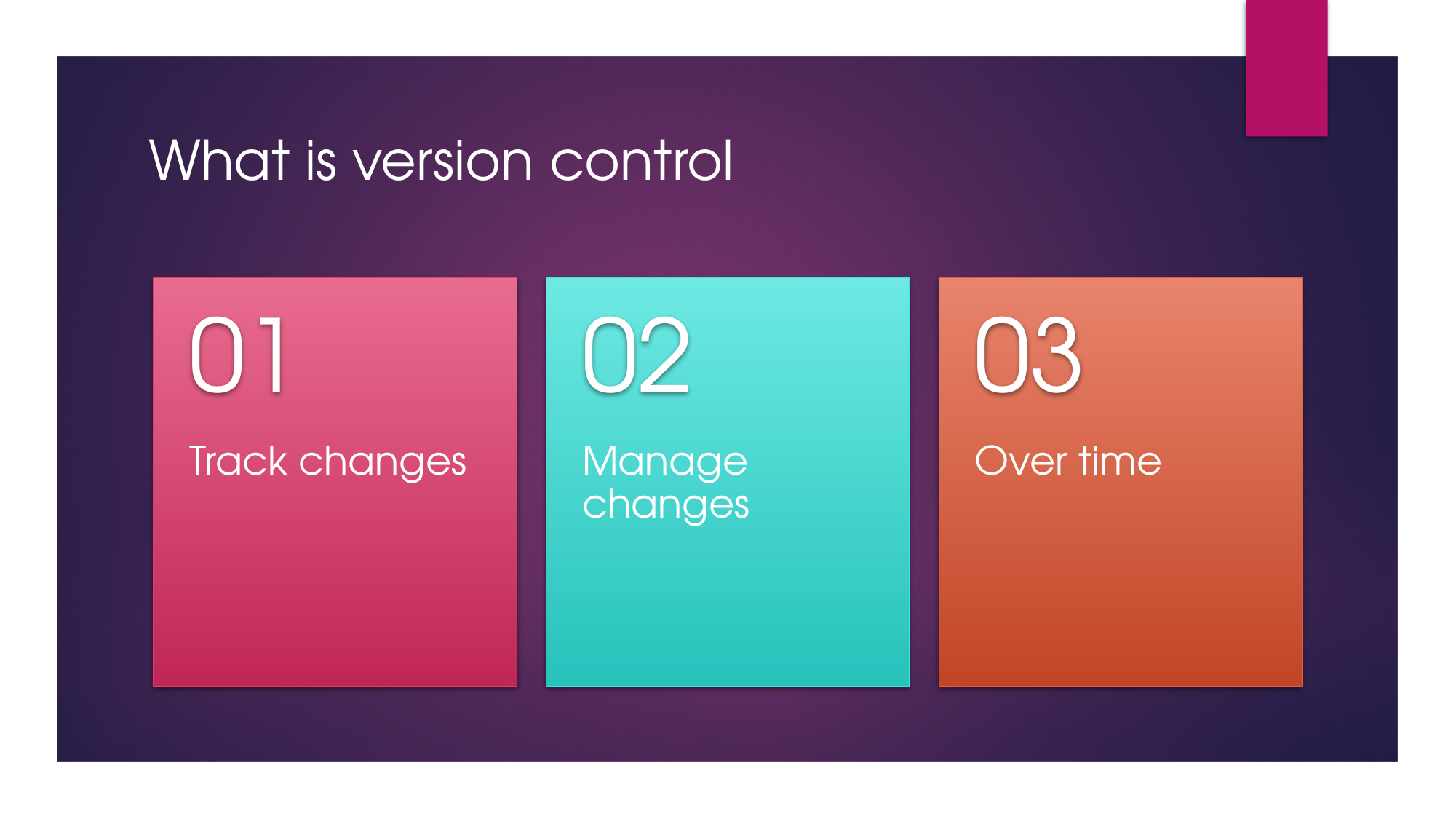

# What is version control
Track changes
01
Manage changes
02
Over time
03